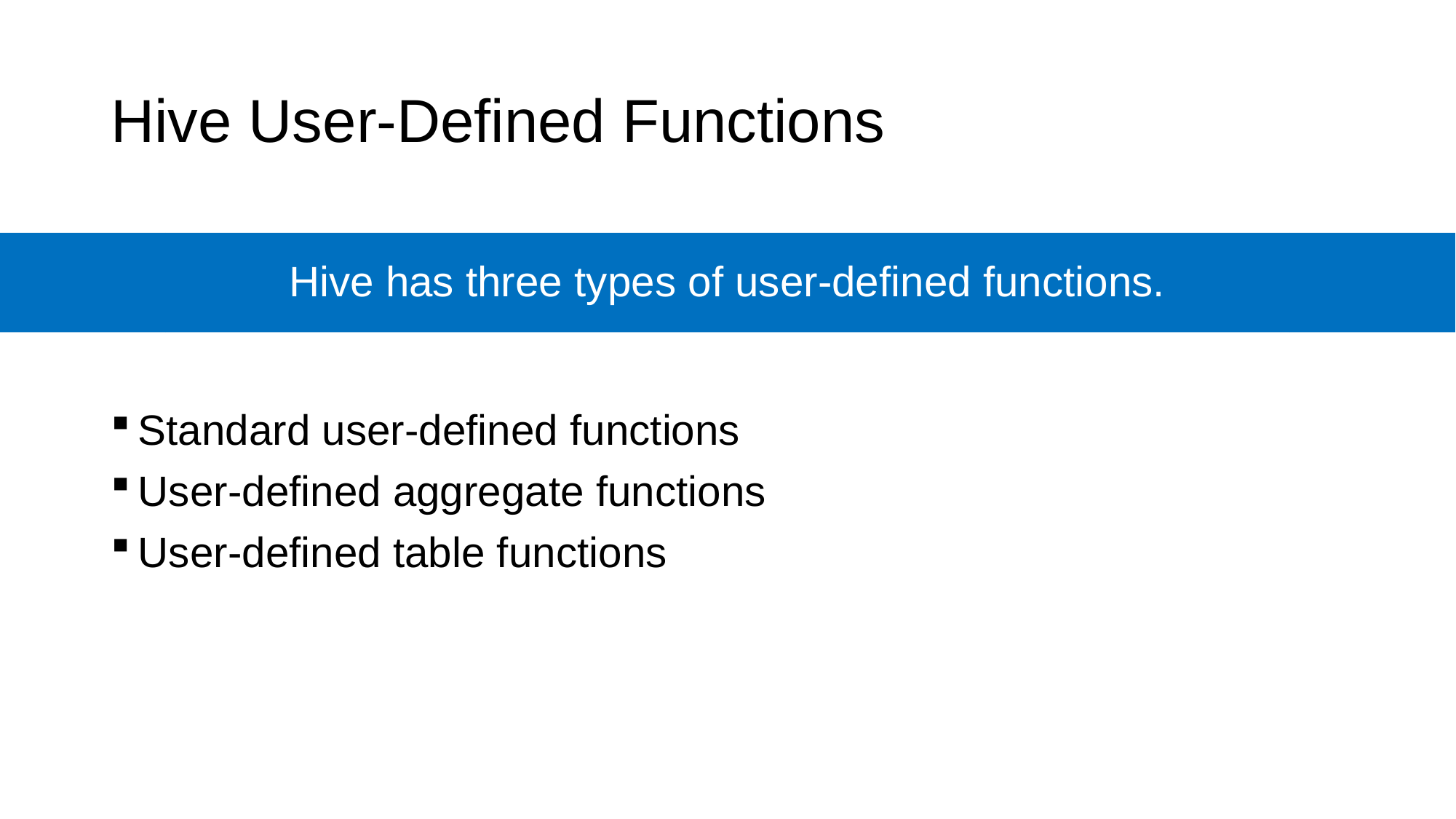

# Hive User-Defined Functions

Hive has three types of user-defined functions.

Standard user-defined functions
User-defined aggregate functions
User-defined table functions